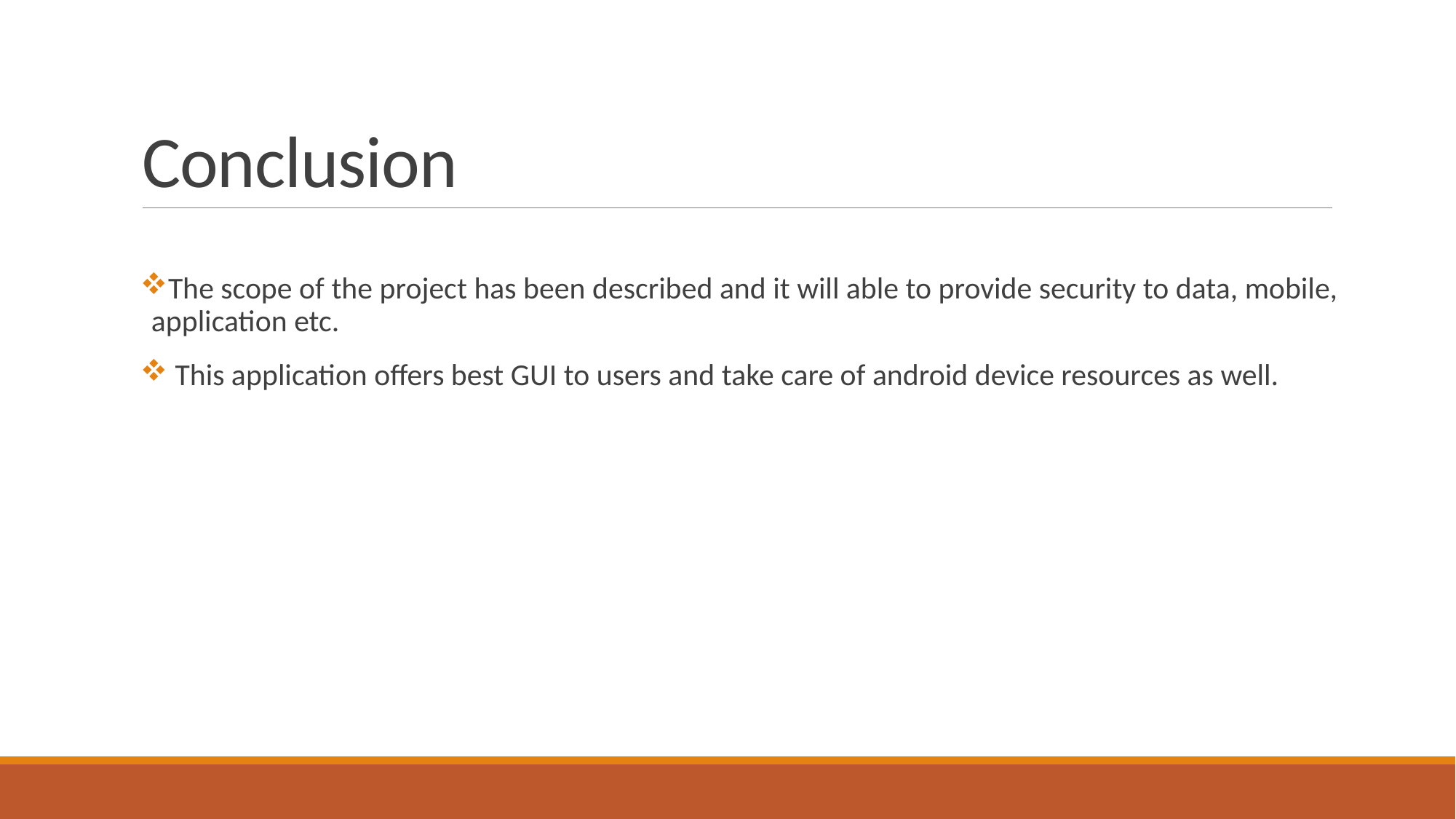

# Conclusion
The scope of the project has been described and it will able to provide security to data, mobile, application etc.
 This application offers best GUI to users and take care of android device resources as well.